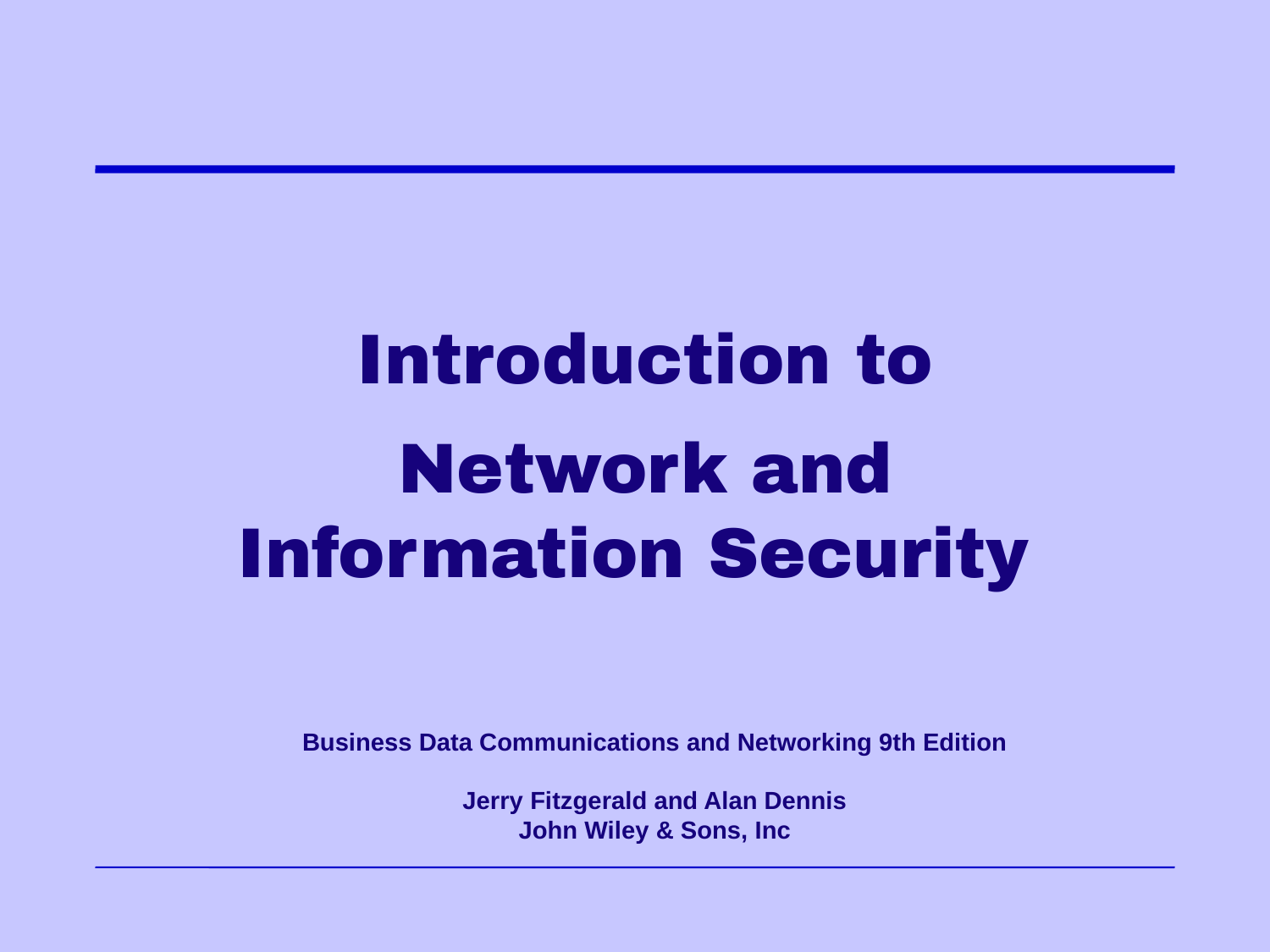

Introduction to
Network and Information Security
Business Data Communications and Networking 9th Edition
Jerry Fitzgerald and Alan Dennis
John Wiley & Sons, Inc